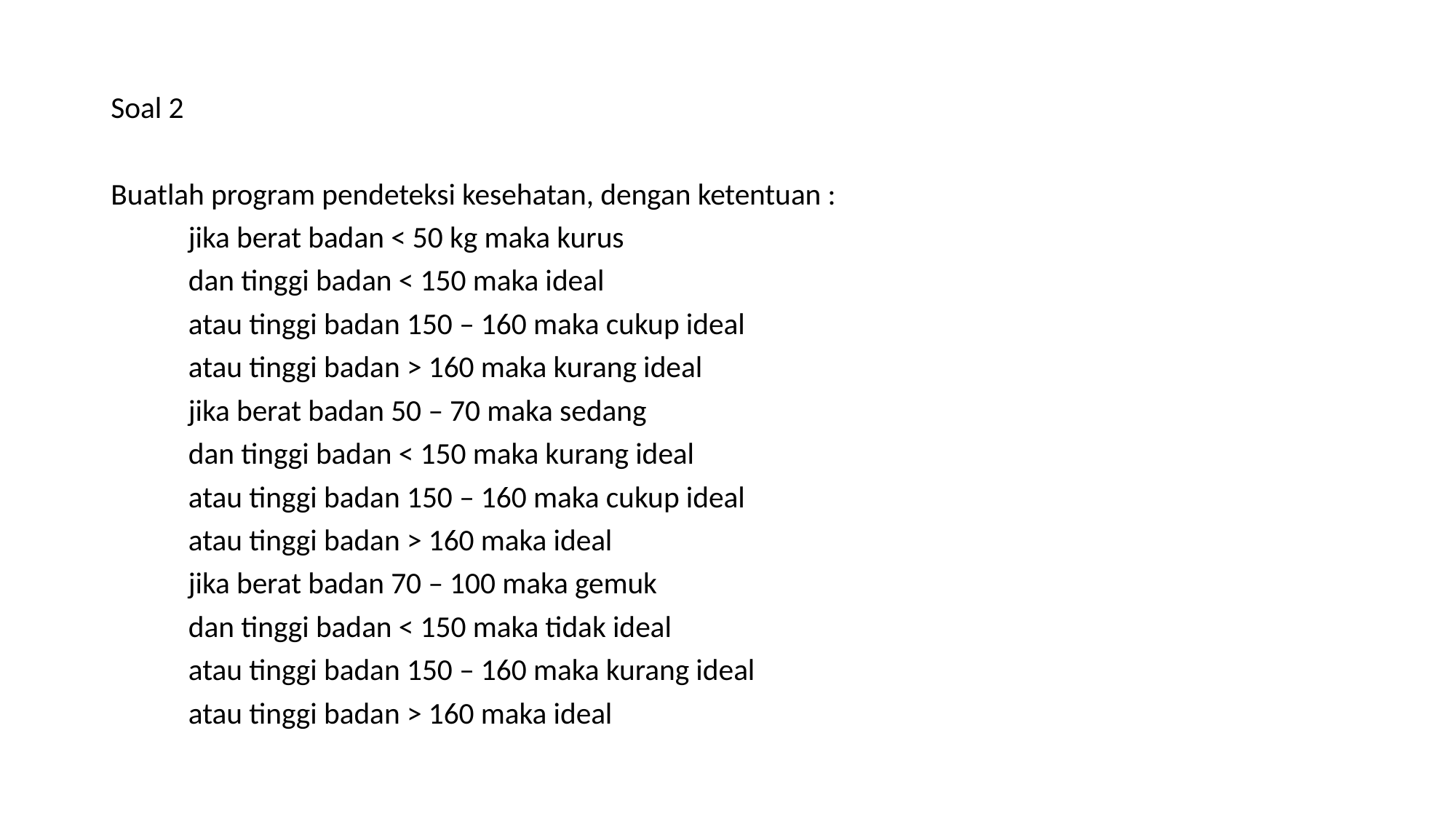

Soal 2

Buatlah program pendeteksi kesehatan, dengan ketentuan :
	jika berat badan < 50 kg maka kurus
		dan tinggi badan < 150 maka ideal
		atau tinggi badan 150 – 160 maka cukup ideal
		atau tinggi badan > 160 maka kurang ideal
	jika berat badan 50 – 70 maka sedang
		dan tinggi badan < 150 maka kurang ideal
		atau tinggi badan 150 – 160 maka cukup ideal
		atau tinggi badan > 160 maka ideal
	jika berat badan 70 – 100 maka gemuk
		dan tinggi badan < 150 maka tidak ideal
		atau tinggi badan 150 – 160 maka kurang ideal
		atau tinggi badan > 160 maka ideal